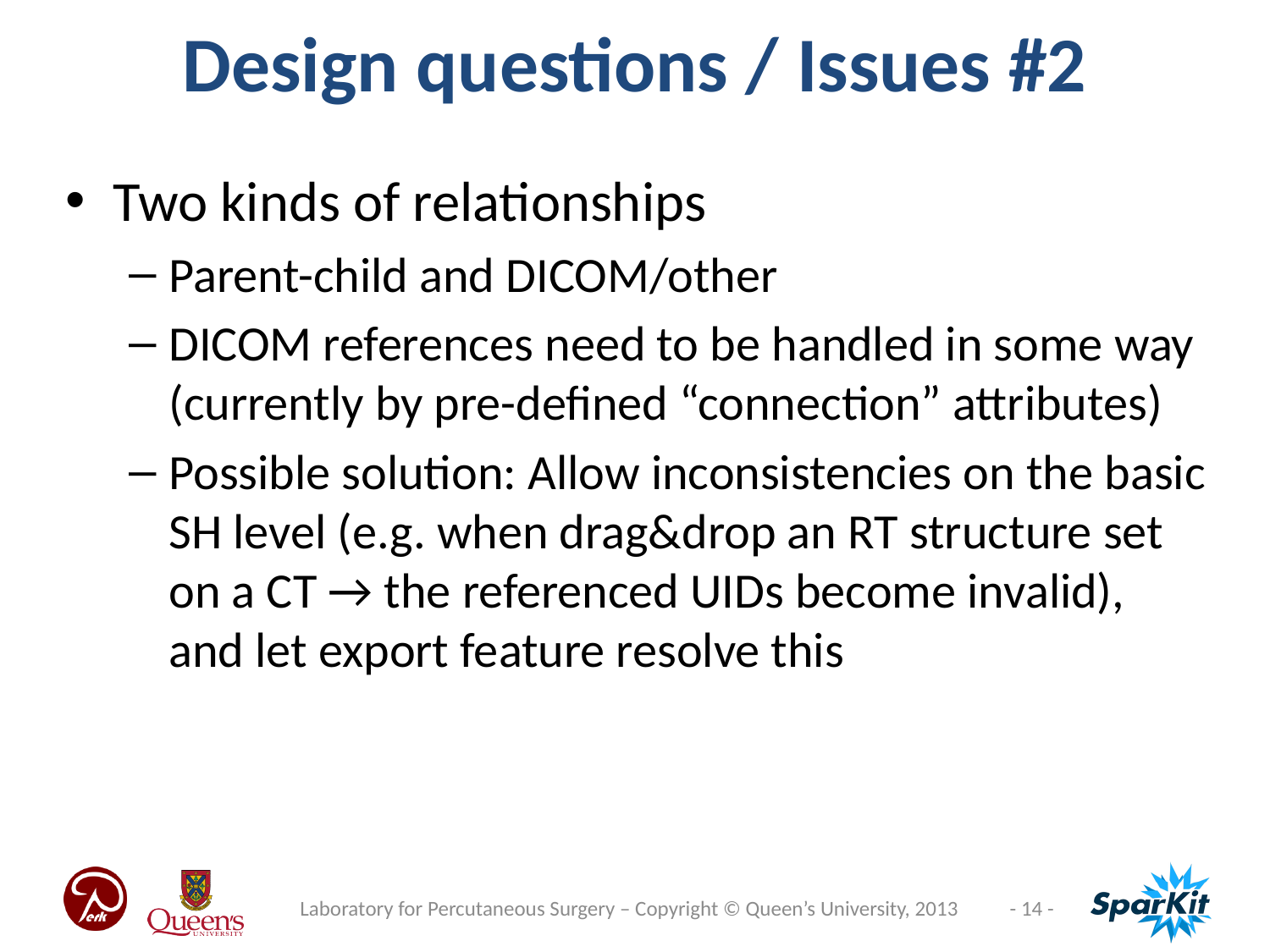

Design questions / Issues #2
Two kinds of relationships
Parent-child and DICOM/other
DICOM references need to be handled in some way
(currently by pre-defined “connection” attributes)
Possible solution: Allow inconsistencies on the basic SH level (e.g. when drag&drop an RT structure set on a CT → the referenced UIDs become invalid),
and let export feature resolve this
Laboratory for Percutaneous Surgery – Copyright © Queen’s University, 2013
- 14 -